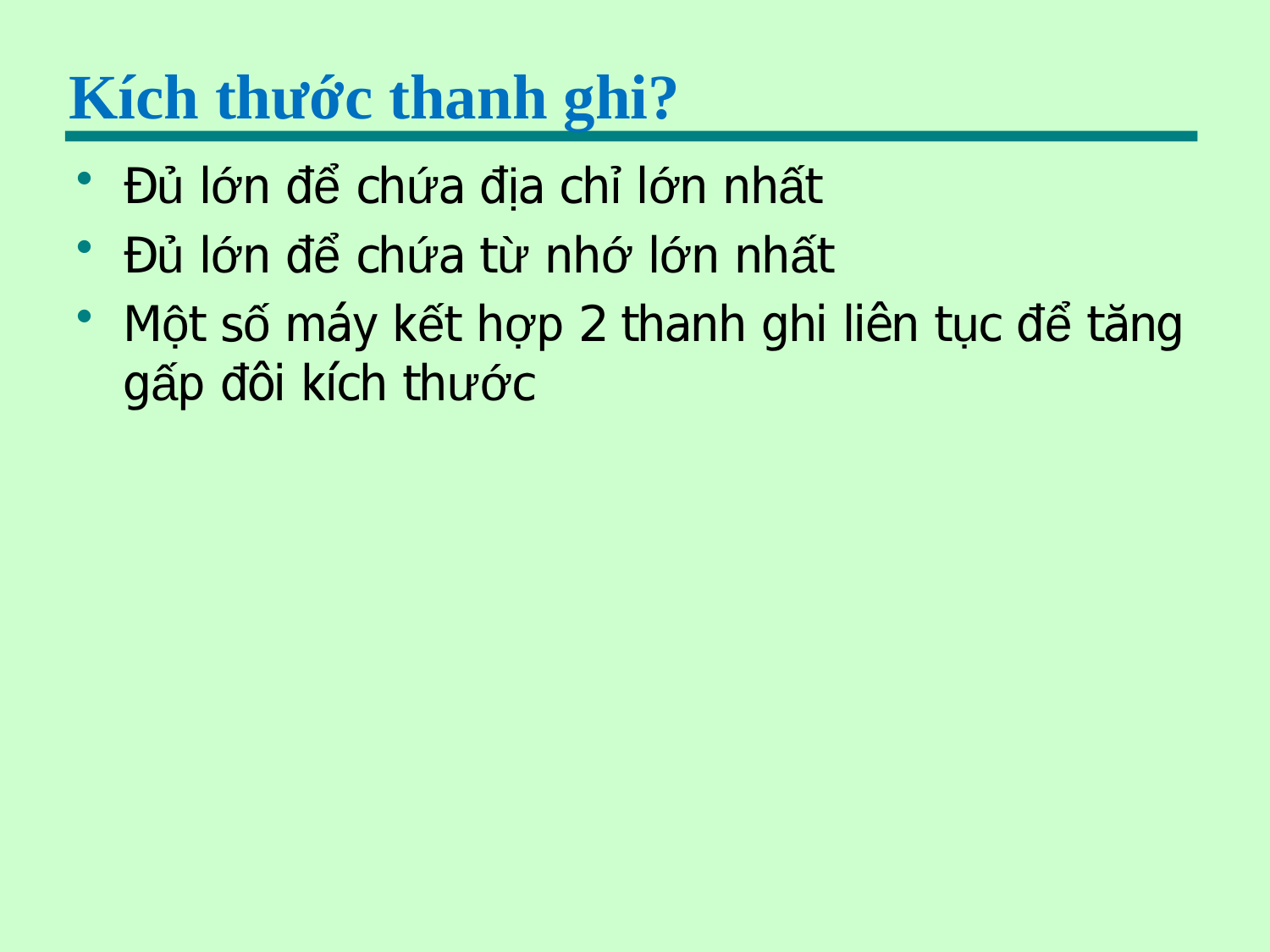

# Kích thước thanh ghi?
Đủ lớn để chứa địa chỉ lớn nhất
Đủ lớn để chứa từ nhớ lớn nhất
Một số máy kết hợp 2 thanh ghi liên tục để tăng gấp đôi kích thước